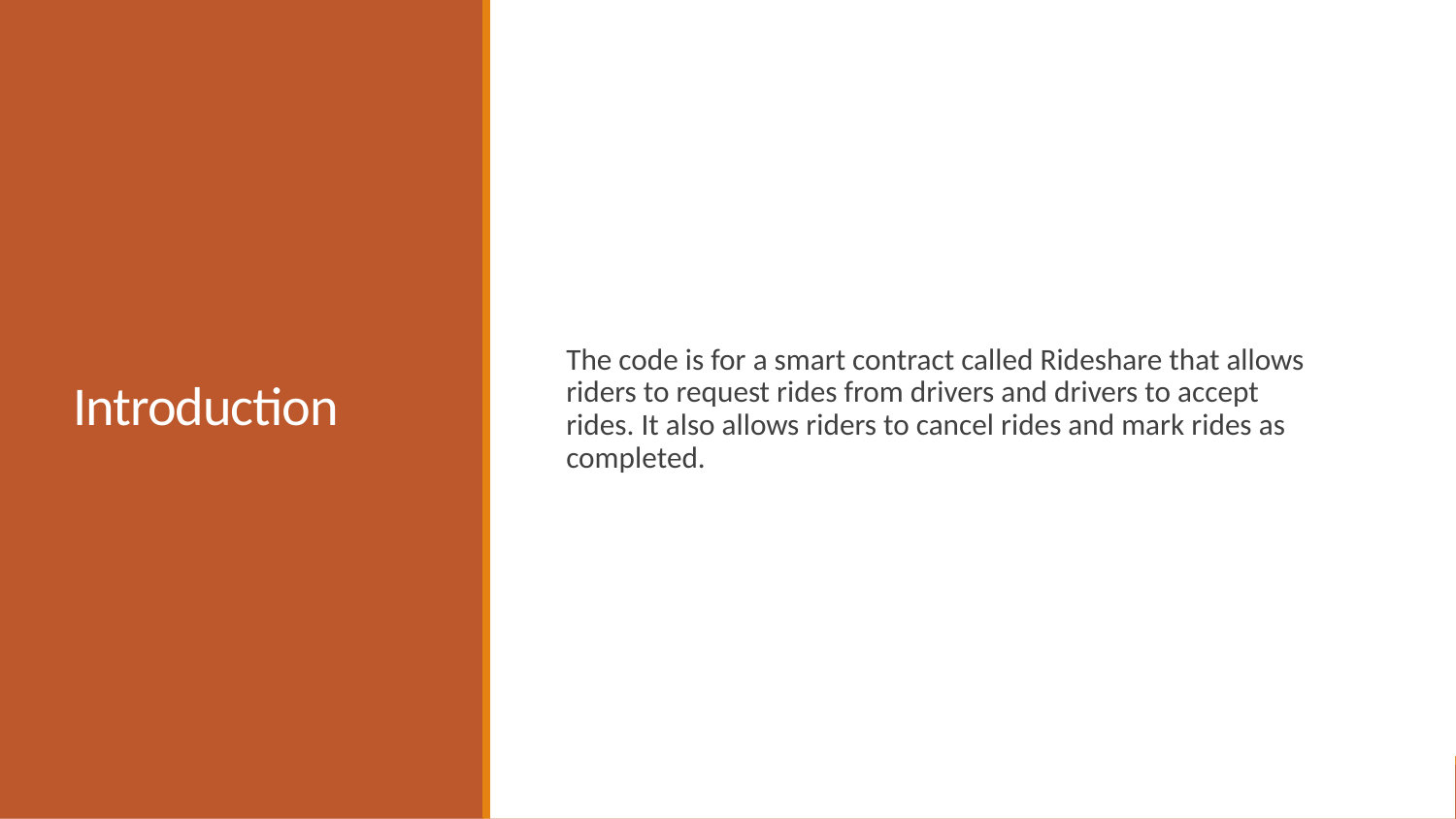

# Introduction
The code is for a smart contract called Rideshare that allows riders to request rides from drivers and drivers to accept rides. It also allows riders to cancel rides and mark rides as completed.